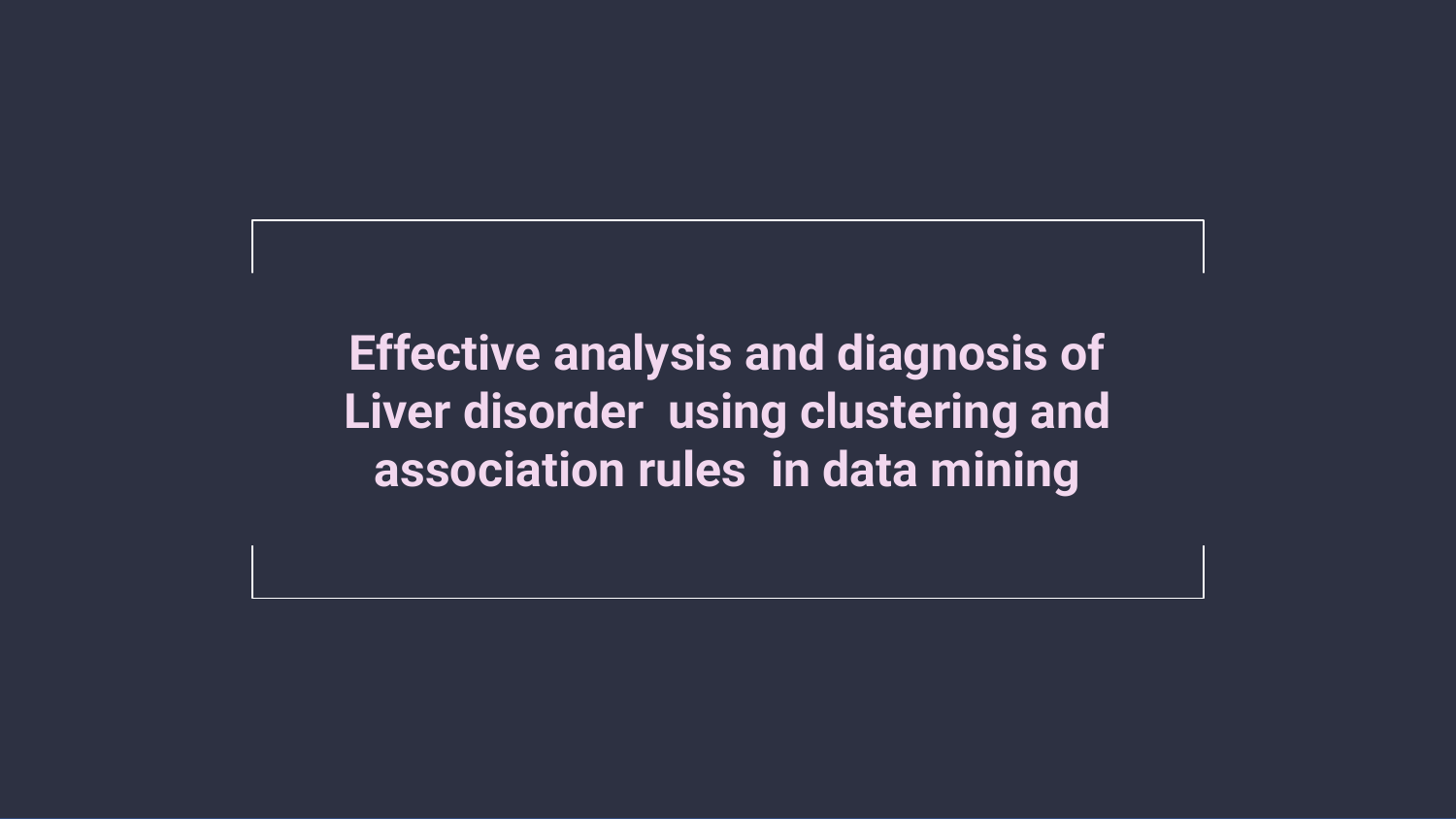

Effective analysis and diagnosis of Liver disorder  using clustering and association rules  in data mining